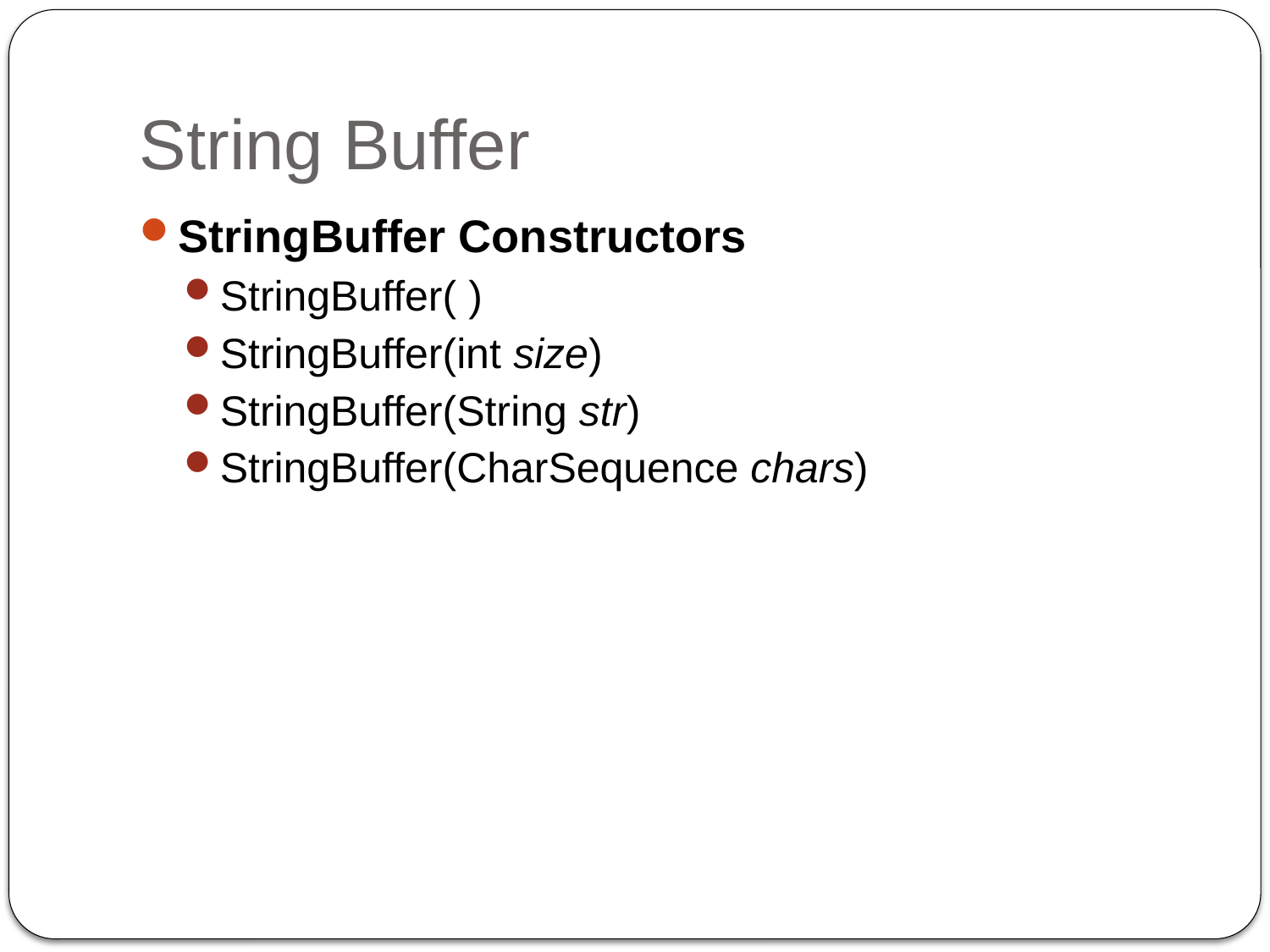

# String Buffer
StringBuffer Constructors
StringBuffer( )
StringBuffer(int size)
StringBuffer(String str)
StringBuffer(CharSequence chars)